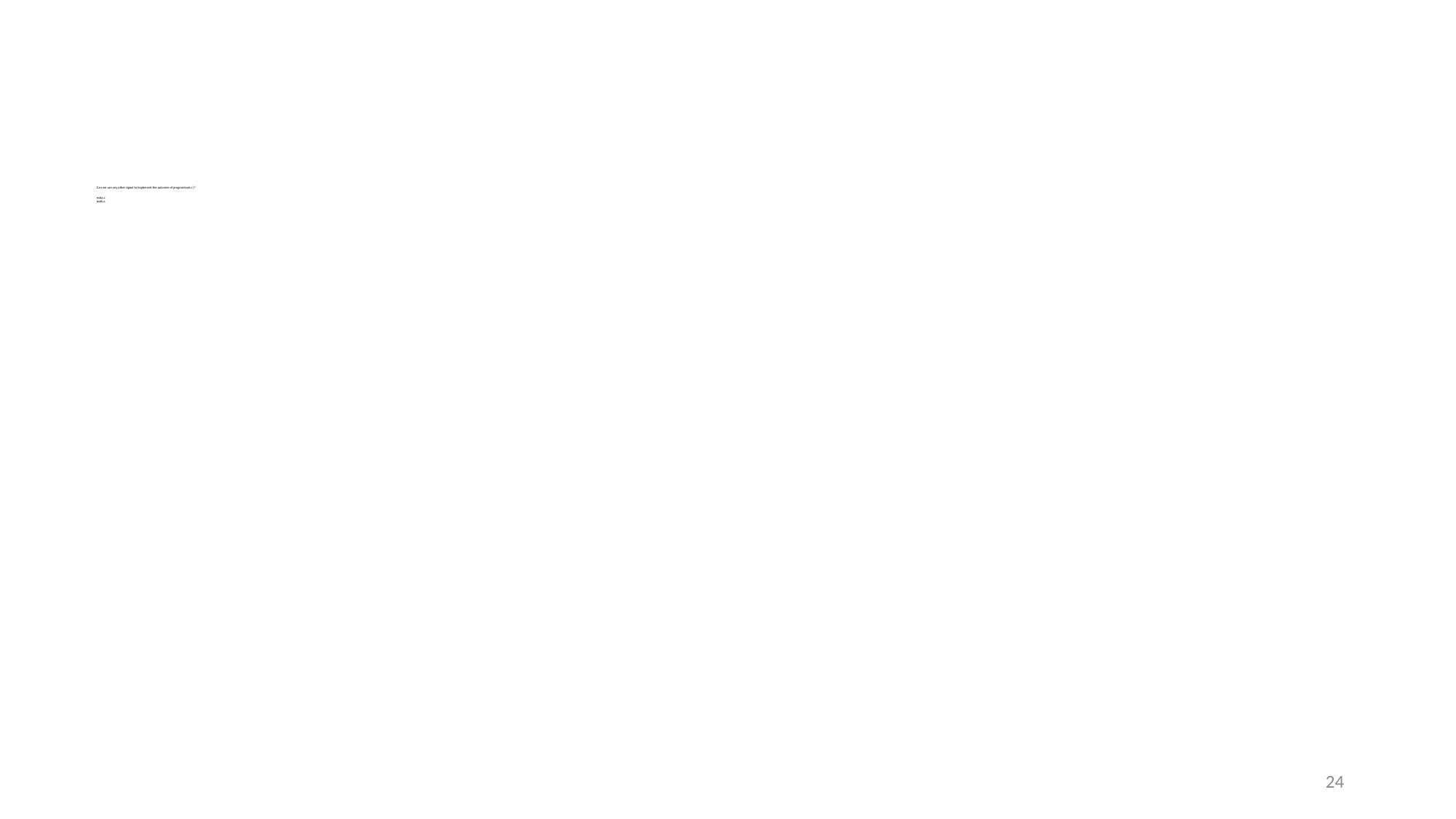

# Can we use any other signal to implement the outcome of program(ex6.c) ? ex6a.c ex6b.c
24